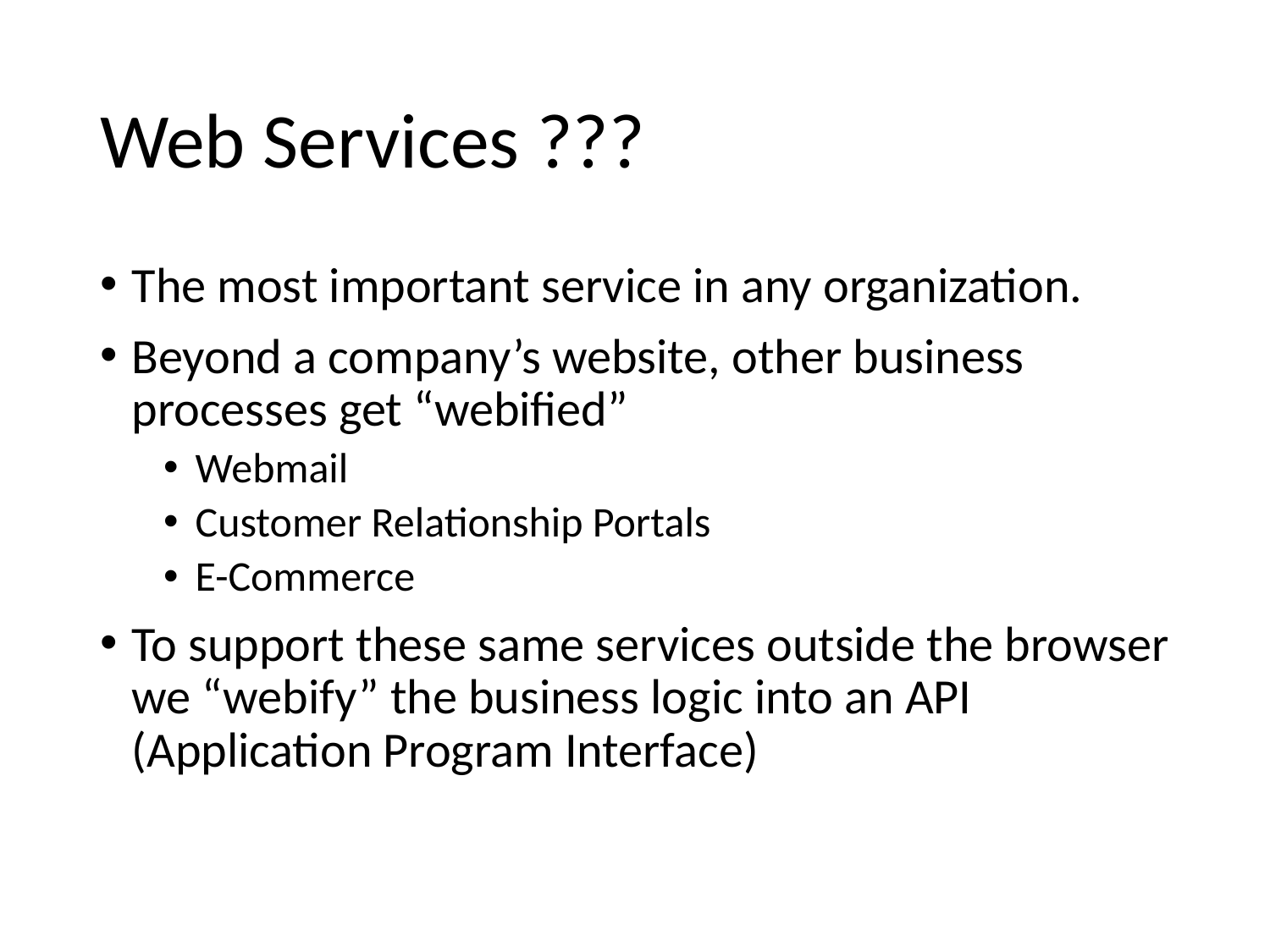

# Web Services ???
The most important service in any organization.
Beyond a company’s website, other business processes get “webified”
Webmail
Customer Relationship Portals
E-Commerce
To support these same services outside the browser we “webify” the business logic into an API (Application Program Interface)